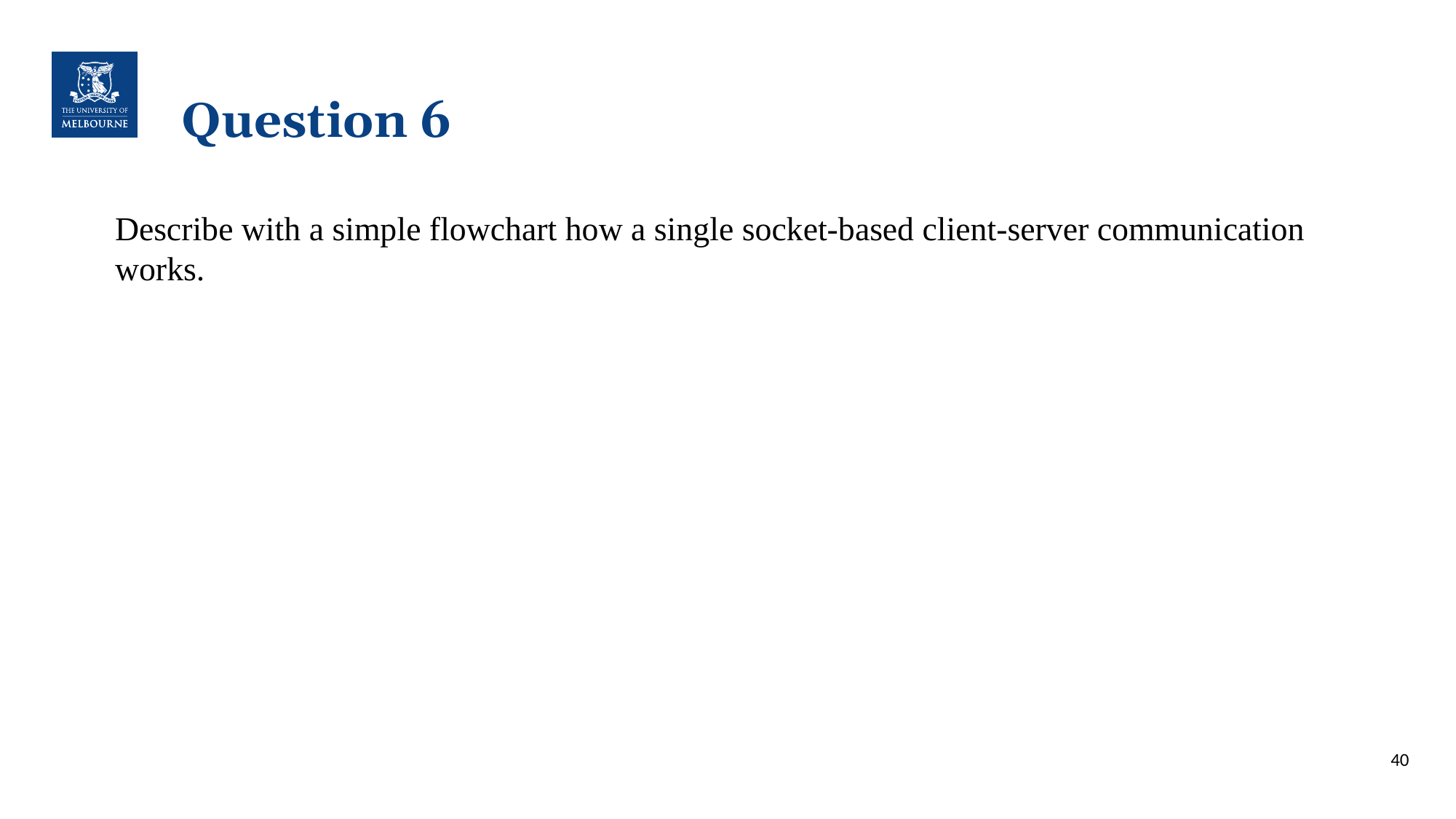

# Question 6
Describe with a simple flowchart how a single socket-based client-server communication works.
40